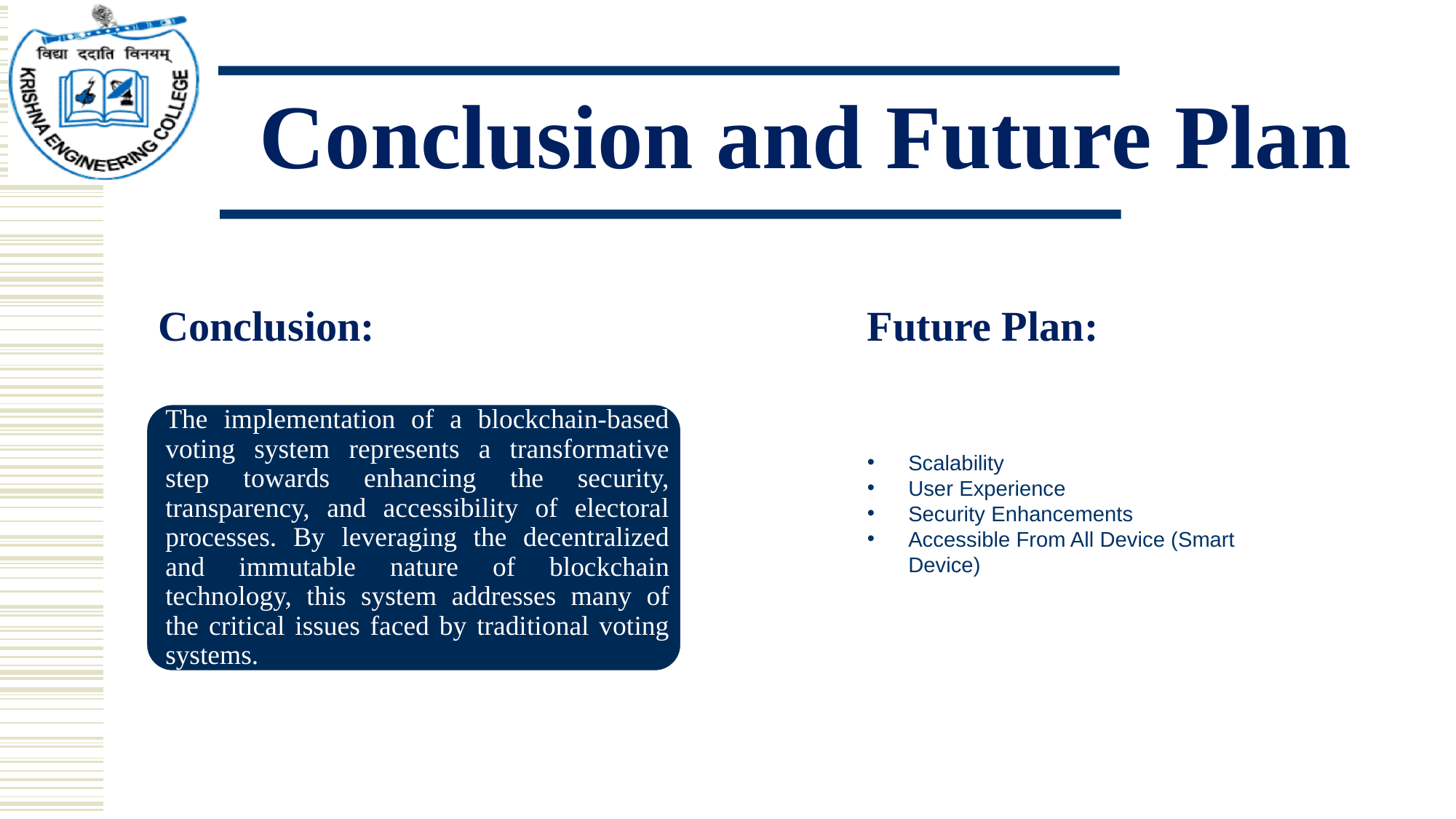

# Conclusion and Future Plan
Conclusion:
Future Plan:
The implementation of a blockchain-based voting system represents a transformative step towards enhancing the security, transparency, and accessibility of electoral processes. By leveraging the decentralized and immutable nature of blockchain technology, this system addresses many of the critical issues faced by traditional voting systems.
Scalability
User Experience
Security Enhancements
Accessible From All Device (Smart Device)